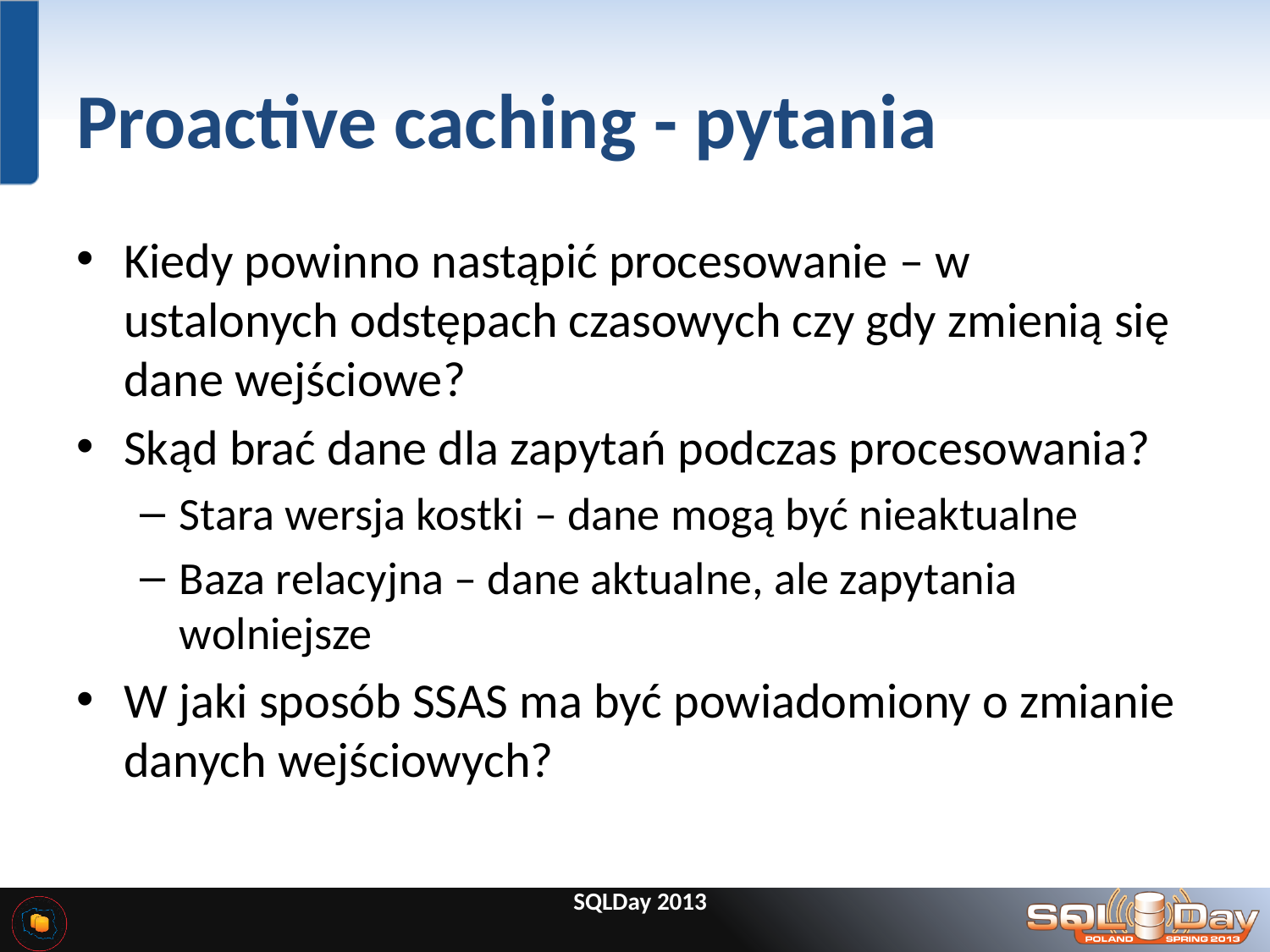

# Proactive caching - pytania
Kiedy powinno nastąpić procesowanie – w ustalonych odstępach czasowych czy gdy zmienią się dane wejściowe?
Skąd brać dane dla zapytań podczas procesowania?
Stara wersja kostki – dane mogą być nieaktualne
Baza relacyjna – dane aktualne, ale zapytania wolniejsze
W jaki sposób SSAS ma być powiadomiony o zmianie danych wejściowych?
SQLDay 2013